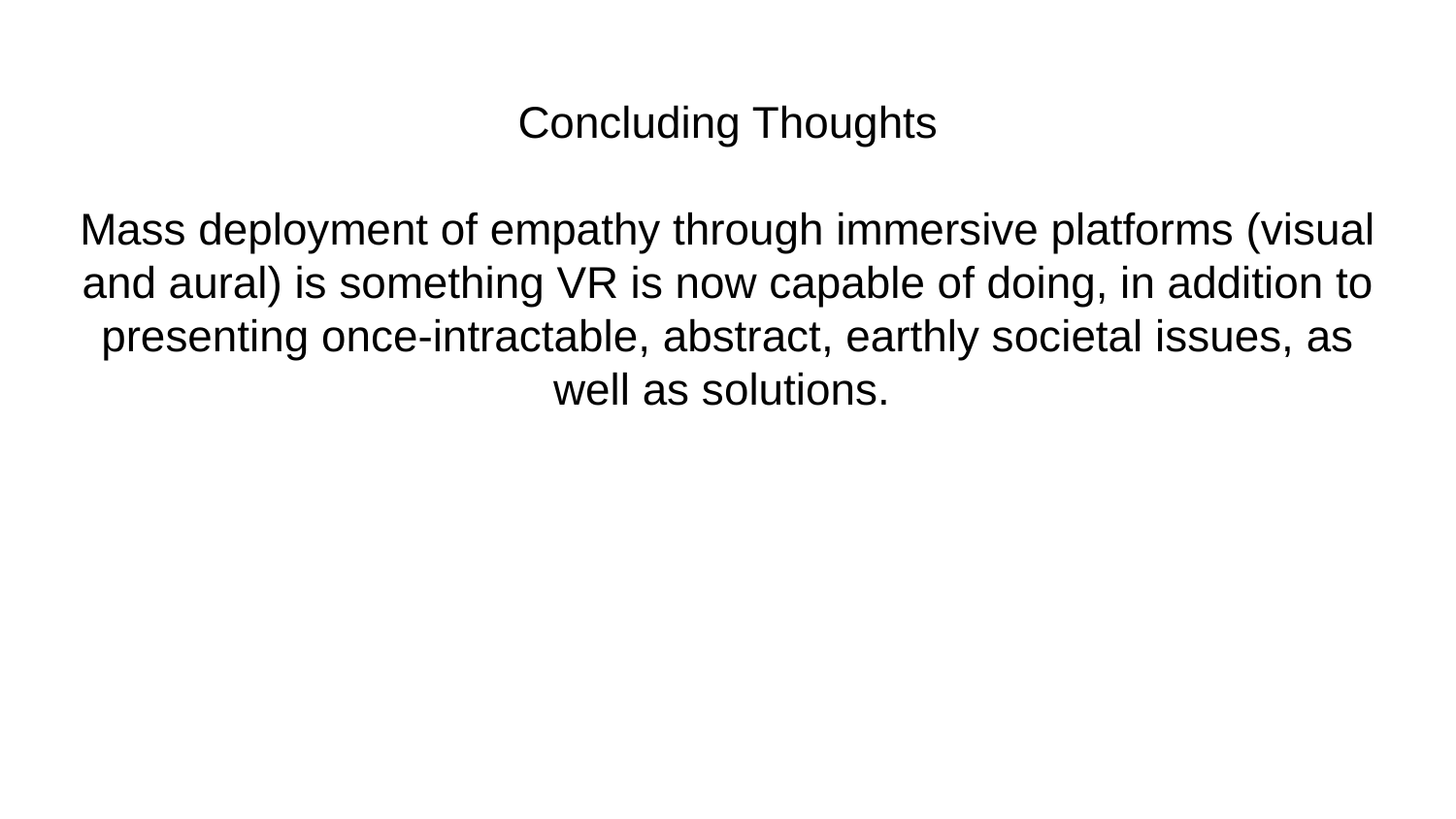

# Concluding Thoughts

Mass deployment of empathy through immersive platforms (visual and aural) is something VR is now capable of doing, in addition to presenting once-intractable, abstract, earthly societal issues, as well as solutions.